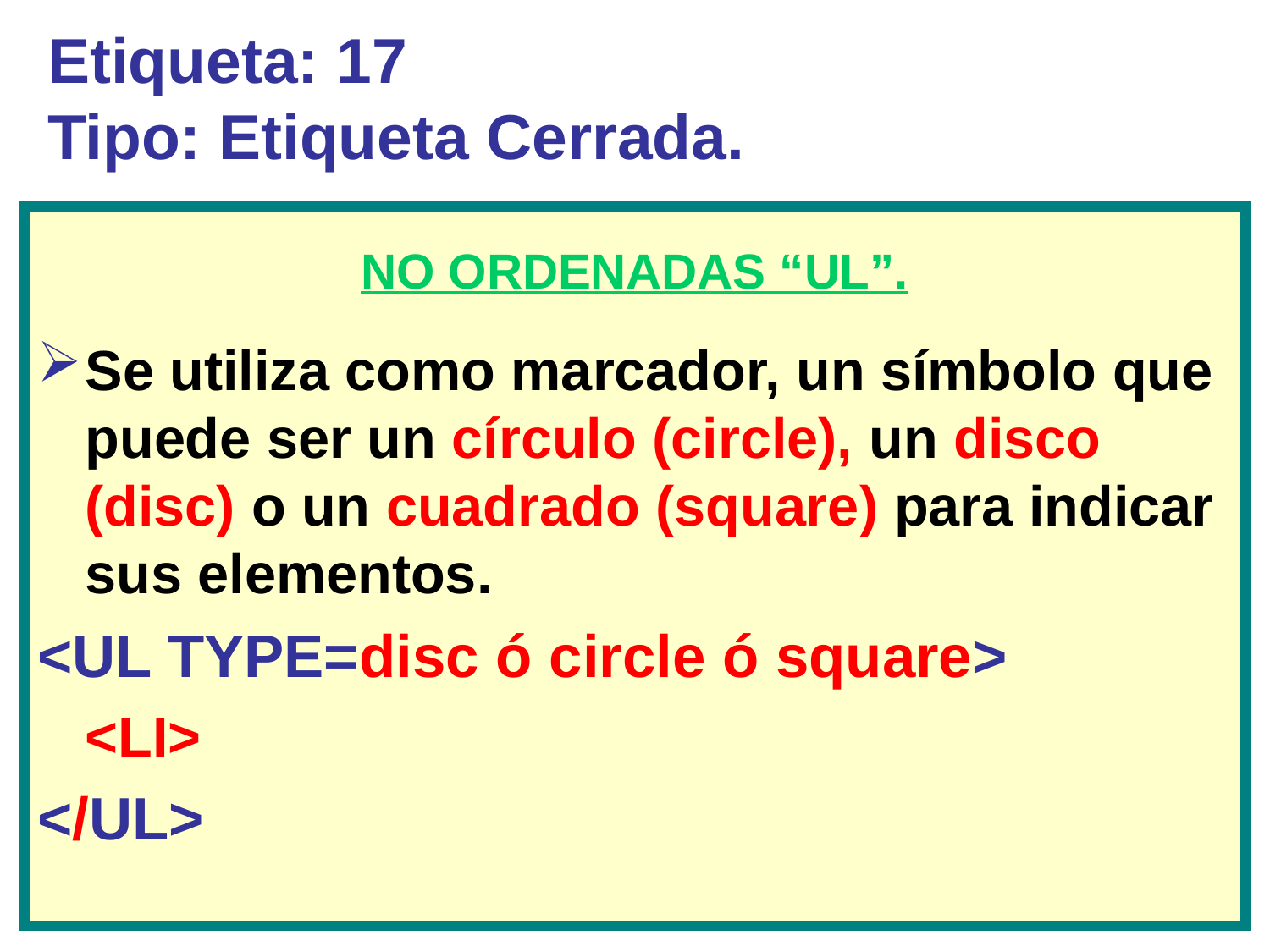

# Etiqueta: 17 Tipo: Etiqueta Cerrada.

NO ORDENADAS “UL”.

Se utiliza como marcador, un símbolo que puede ser un círculo (circle), un disco (disc) o un cuadrado (square) para indicar sus elementos.
<UL TYPE=disc ó circle ó square>
	<LI>
</UL>